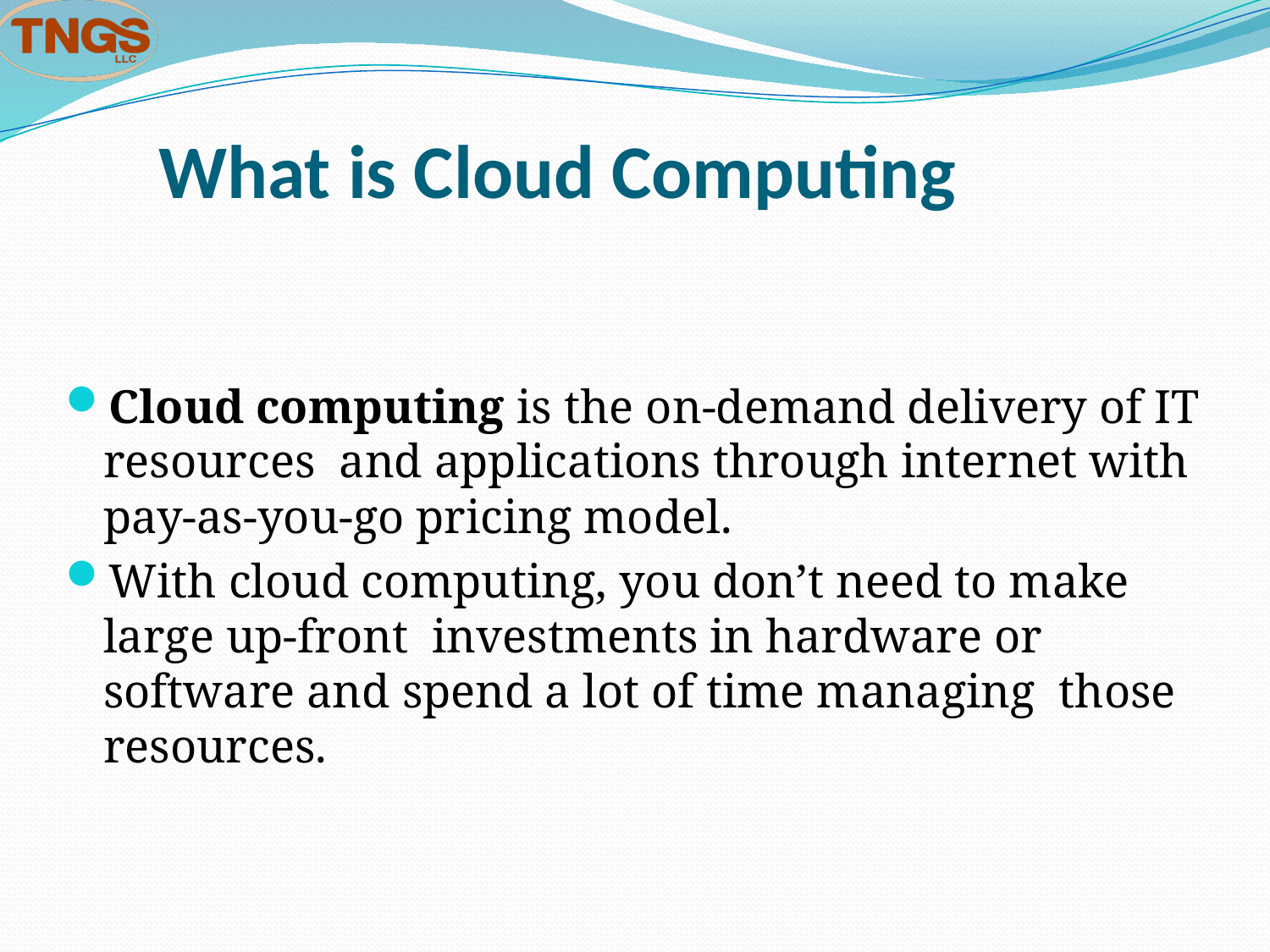

# What is Cloud Computing
Cloud computing is the on-demand delivery of IT resources  and applications through internet with pay-as-you-go pricing model.
With cloud computing, you don’t need to make large up-front  investments in hardware or software and spend a lot of time managing  those resources.